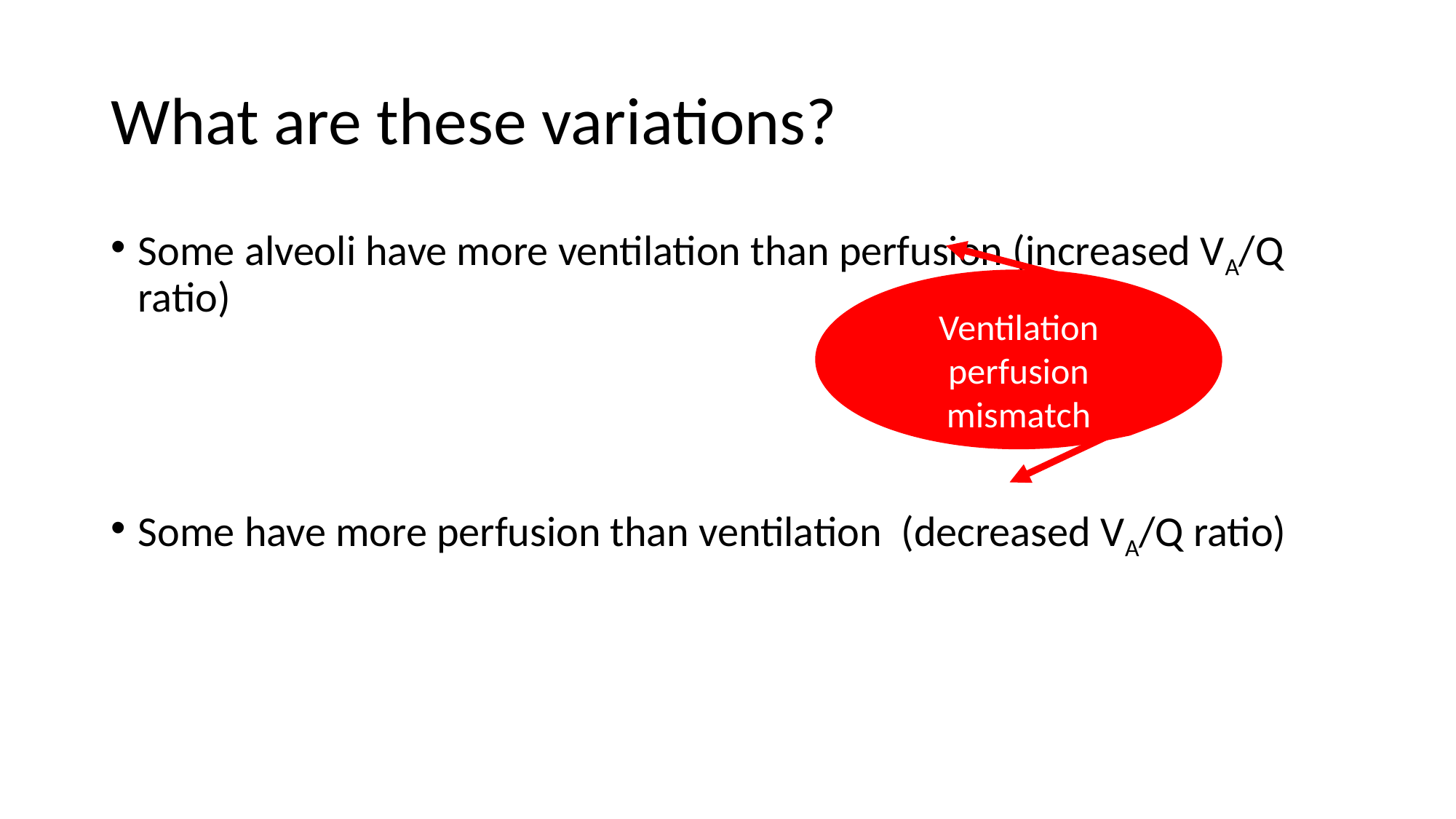

# What are these variations?
Some alveoli have more ventilation than perfusion (increased VA/Q ratio)

Some have more perfusion than ventilation  (decreased VA/Q ratio)

Ventilation perfusion mismatch